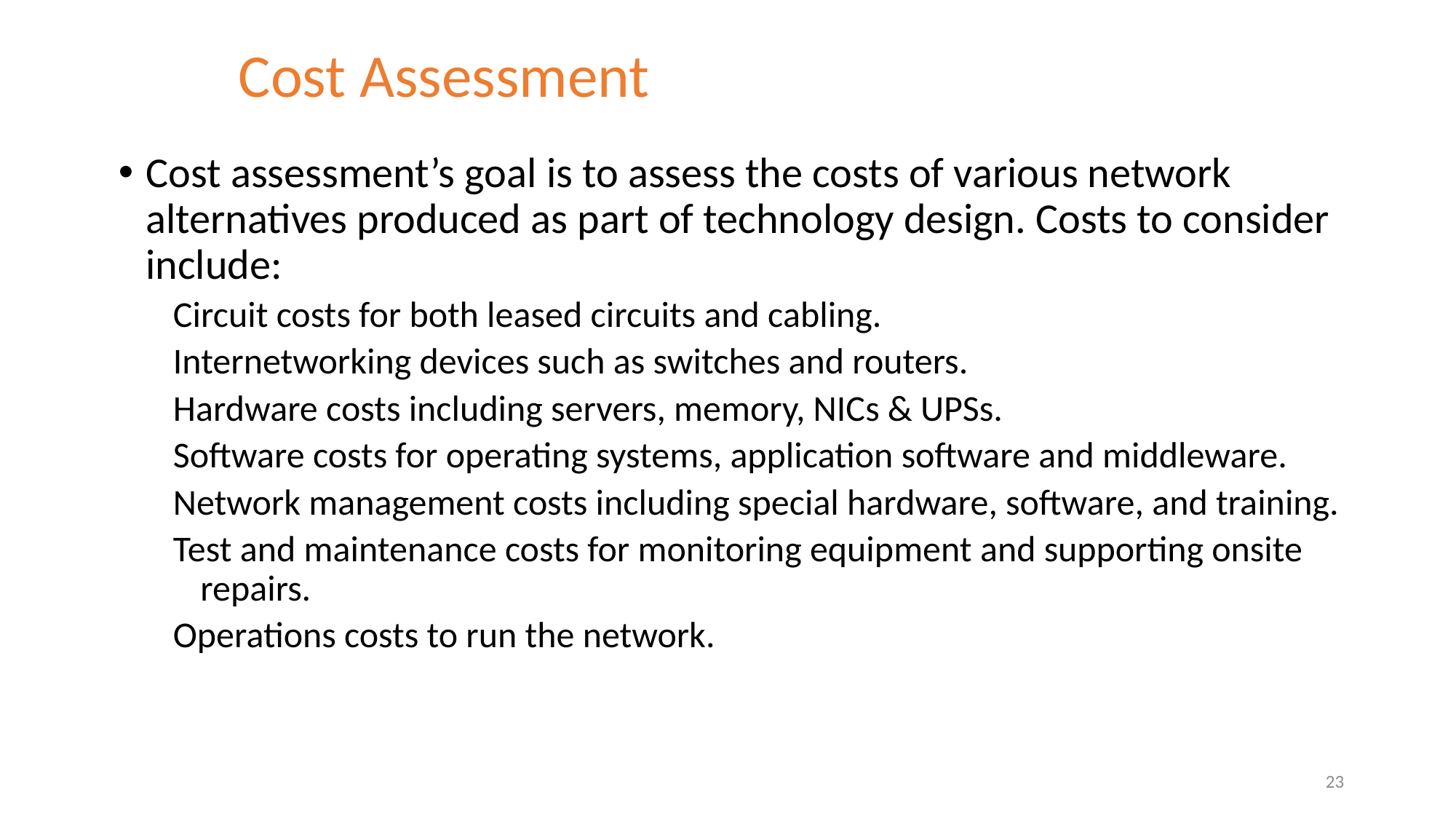

# Cost Assessment
Cost assessment’s goal is to assess the costs of various network alternatives produced as part of technology design. Costs to consider include:
Circuit costs for both leased circuits and cabling.
Internetworking devices such as switches and routers.
Hardware costs including servers, memory, NICs & UPSs.
Software costs for operating systems, application software and middleware.
Network management costs including special hardware, software, and training.
Test and maintenance costs for monitoring equipment and supporting onsite repairs.
Operations costs to run the network.
23